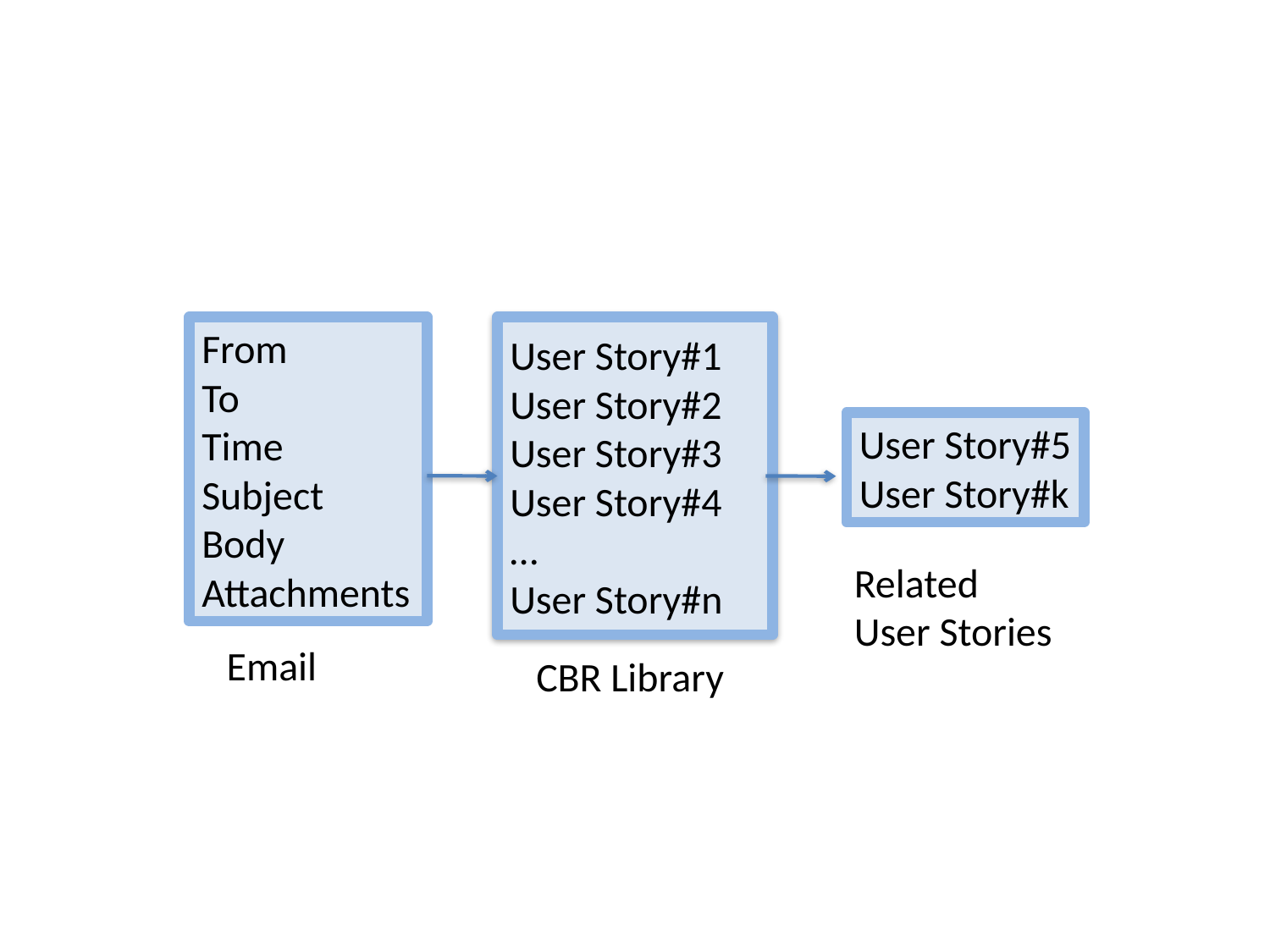

User Story#1
User Story#2
User Story#3
User Story#4
…
User Story#n
From
To
Time
Subject
Body
Attachments
User Story#5
User Story#k
Related
User Stories
Email
CBR Library